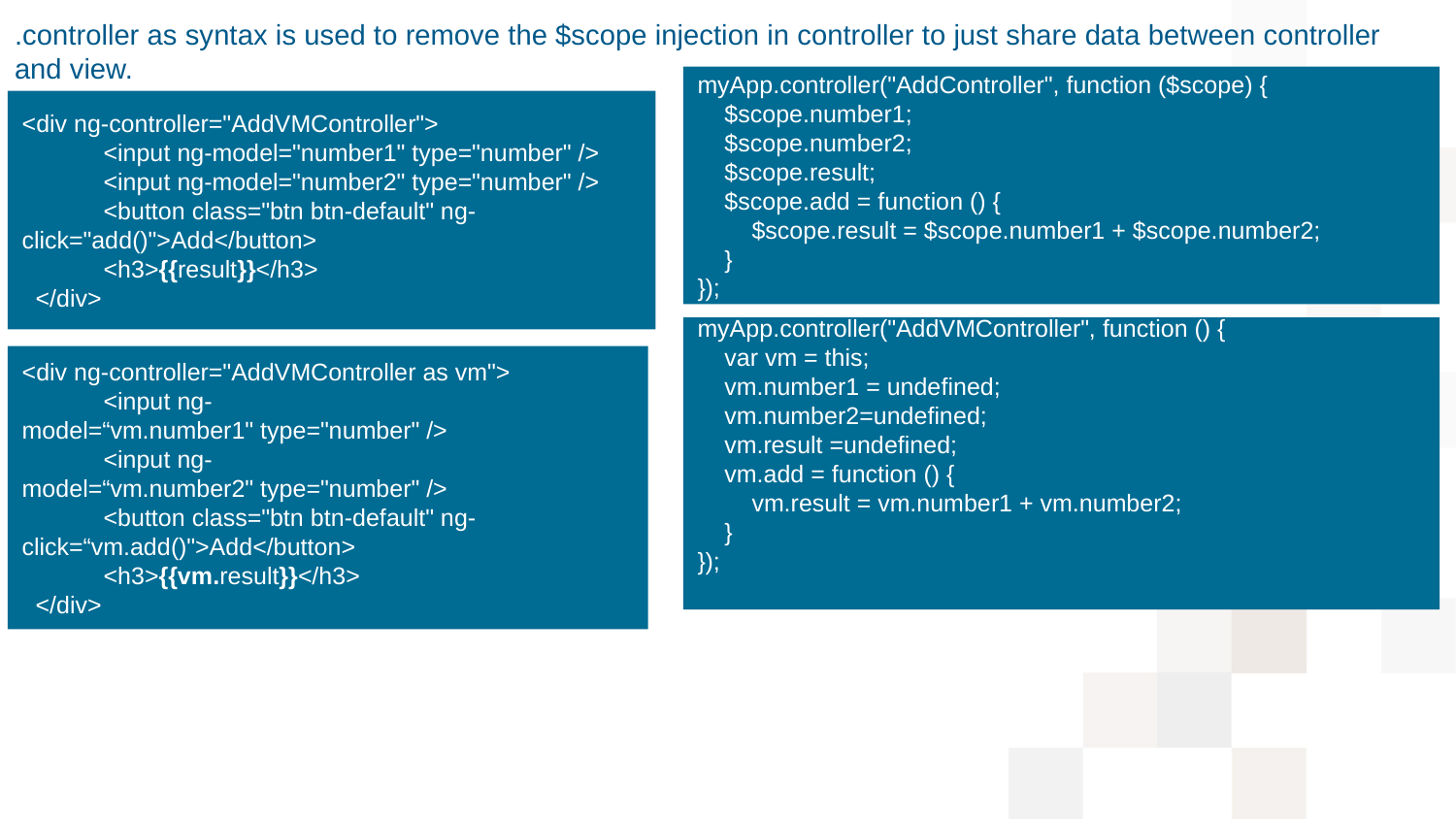

.controller as syntax is used to remove the $scope injection in controller to just share data between controller and view.

myApp.controller("AddController", function ($scope) {
    $scope.number1;
    $scope.number2;
    $scope.result;
    $scope.add = function () {
        $scope.result = $scope.number1 + $scope.number2;
    }
});
<div ng-controller="AddVMController">
            <input ng-model="number1" type="number" />
            <input ng-model="number2" type="number" />
            <button class="btn btn-default" ng-click="add()">Add</button>
            <h3>{{result}}</h3>
  </div>
myApp.controller("AddVMController", function () {
    var vm = this;
    vm.number1 = undefined;
    vm.number2=undefined;
    vm.result =undefined;
    vm.add = function () {
        vm.result = vm.number1 + vm.number2;
    }
});

<div ng-controller="AddVMController as vm">
            <input ng-model=“vm.number1" type="number" />
            <input ng-model=“vm.number2" type="number" />
            <button class="btn btn-default" ng-click=“vm.add()">Add</button>
            <h3>{{vm.result}}</h3>
  </div>